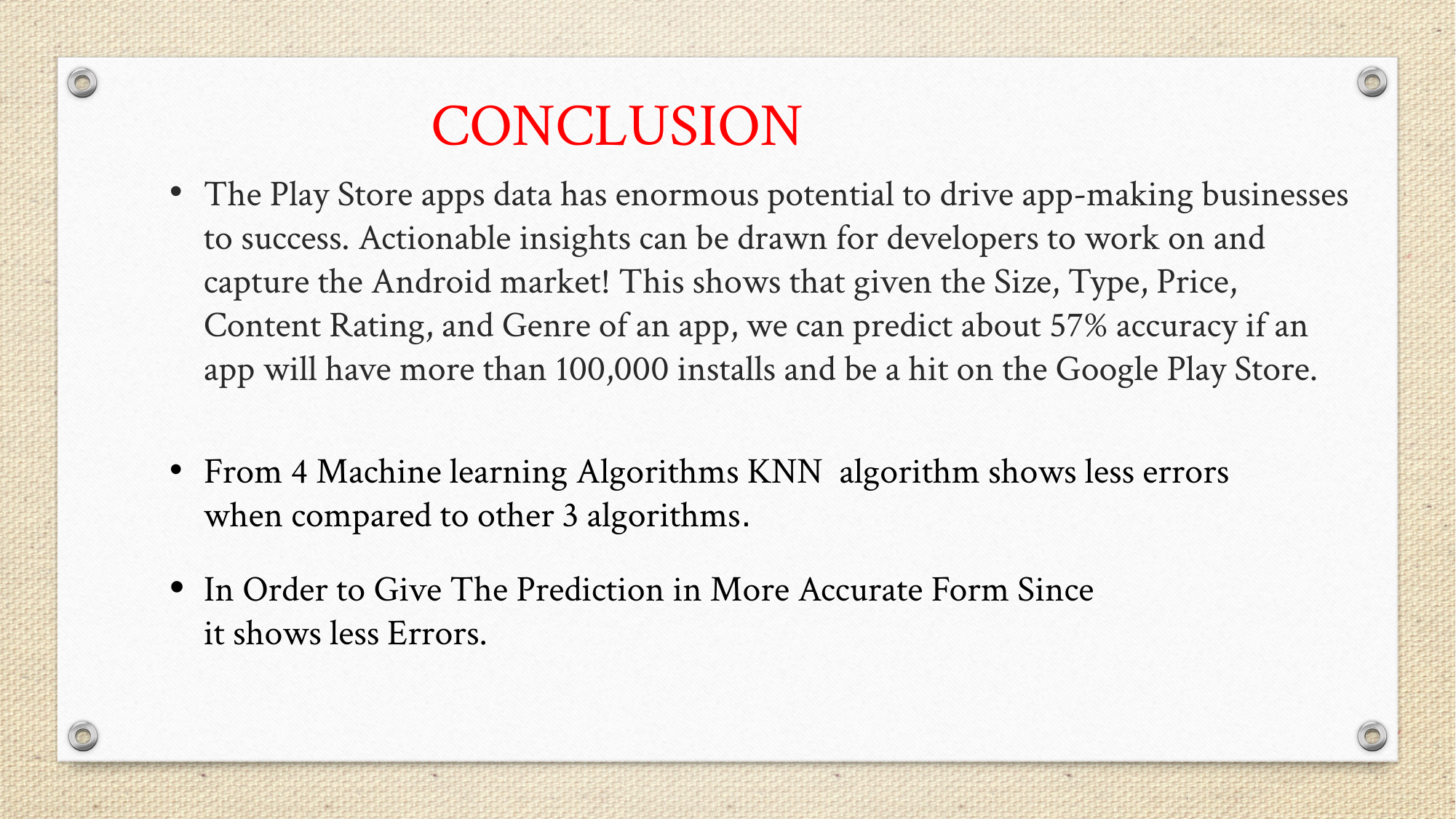

CONCLUSION
The Play Store apps data has enormous potential to drive app-making businesses to success. Actionable insights can be drawn for developers to work on and capture the Android market! This shows that given the Size, Type, Price, Content Rating, and Genre of an app, we can predict about 57% accuracy if an app will have more than 100,000 installs and be a hit on the Google Play Store.
From 4 Machine learning Algorithms KNN  algorithm shows less errors when compared to other 3 algorithms.
In Order to Give The Prediction in More Accurate Form Since it shows less Errors.